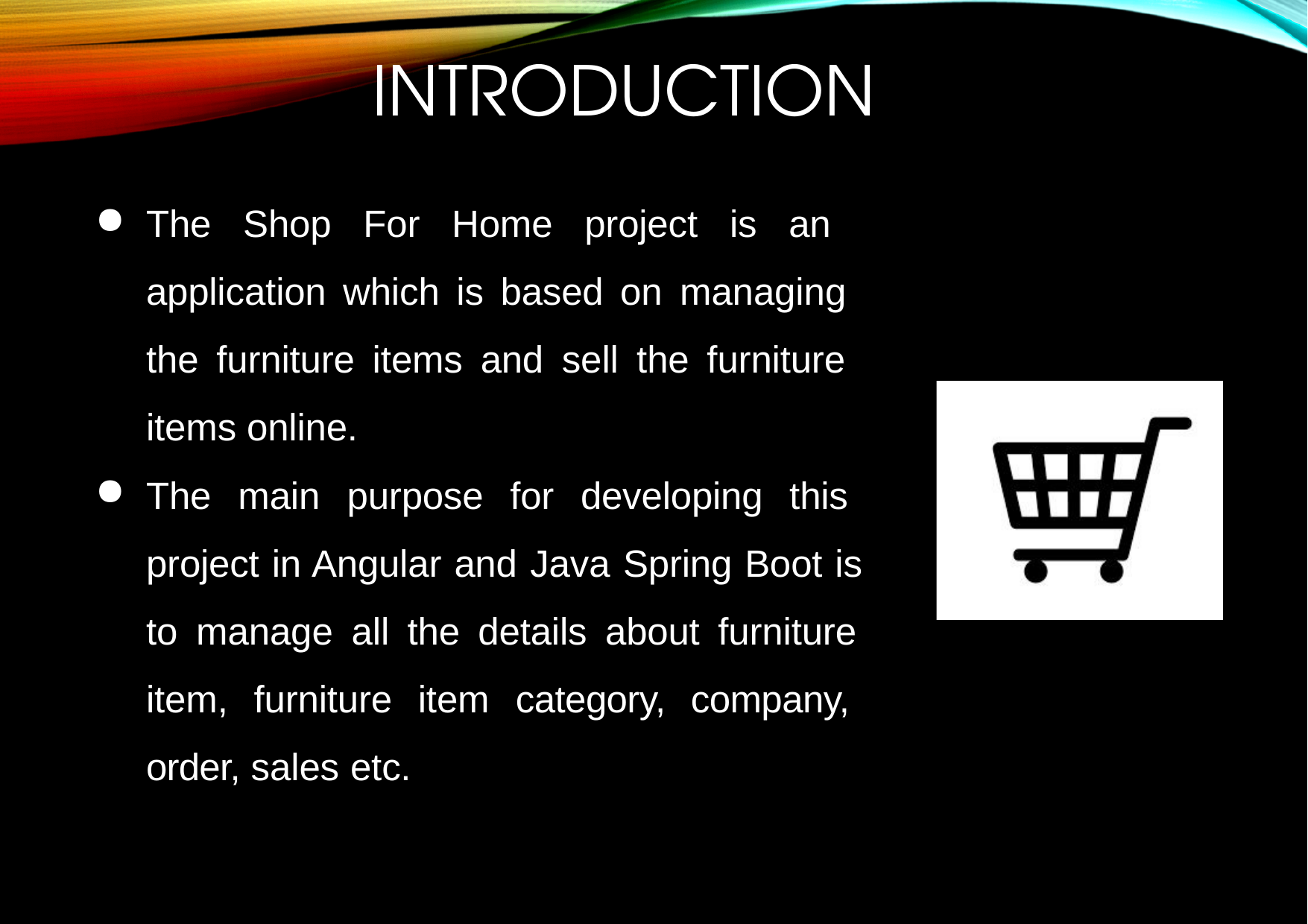

# INTRODUCtioN
The Shop For Home project is an  application which is based on managing  the furniture items and sell the furniture  items online.
The main purpose for developing this  project in Angular and Java Spring Boot is  to manage all the details about furniture  item, furniture item category, company,  order, sales etc.